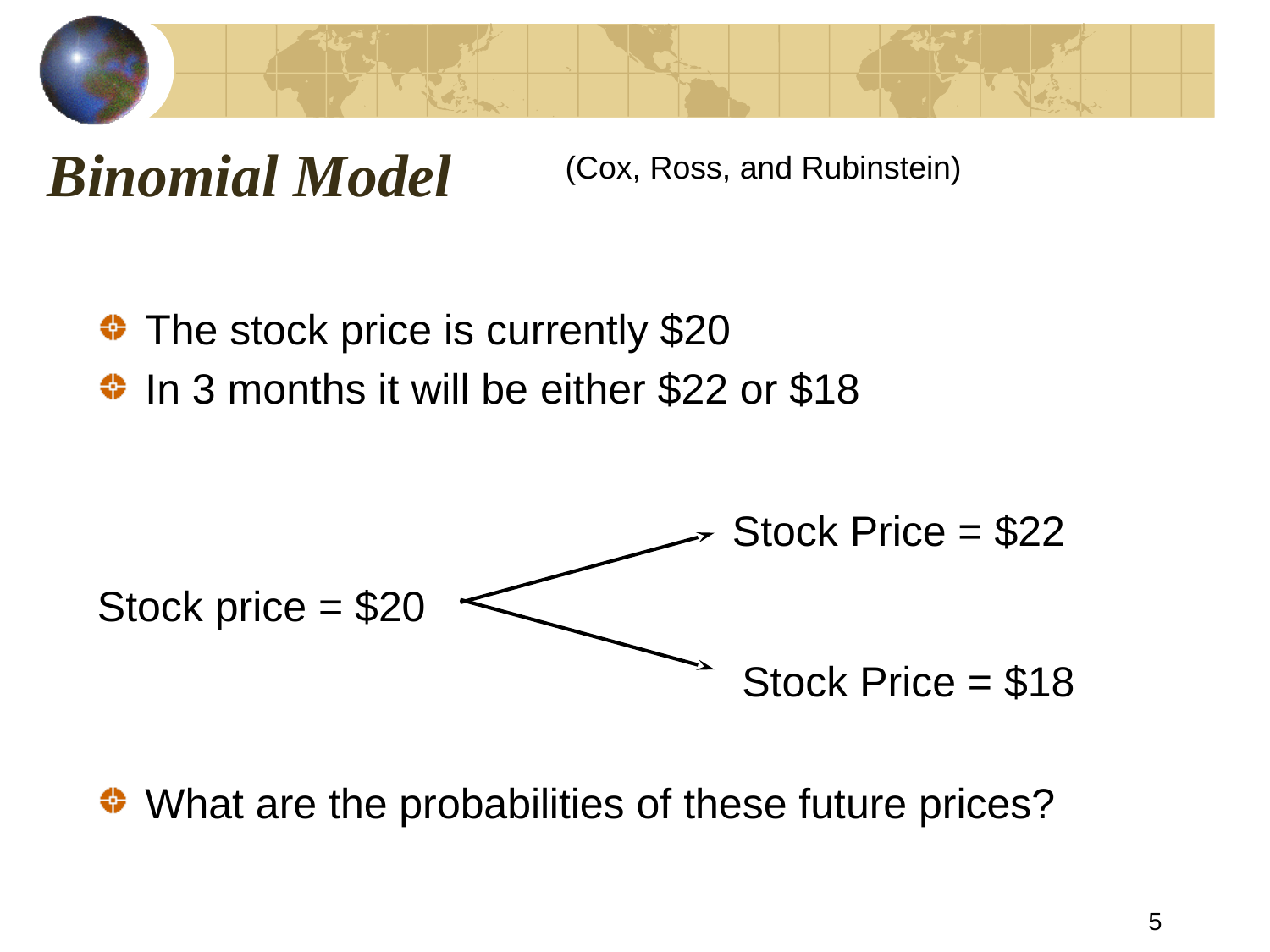

# Binomial Model
(Cox, Ross, and Rubinstein)
The stock price is currently $20
In 3 months it will be either $22 or $18

What are the probabilities of these future prices?
Stock Price = $22

Stock price = $20

Stock Price = $18
5